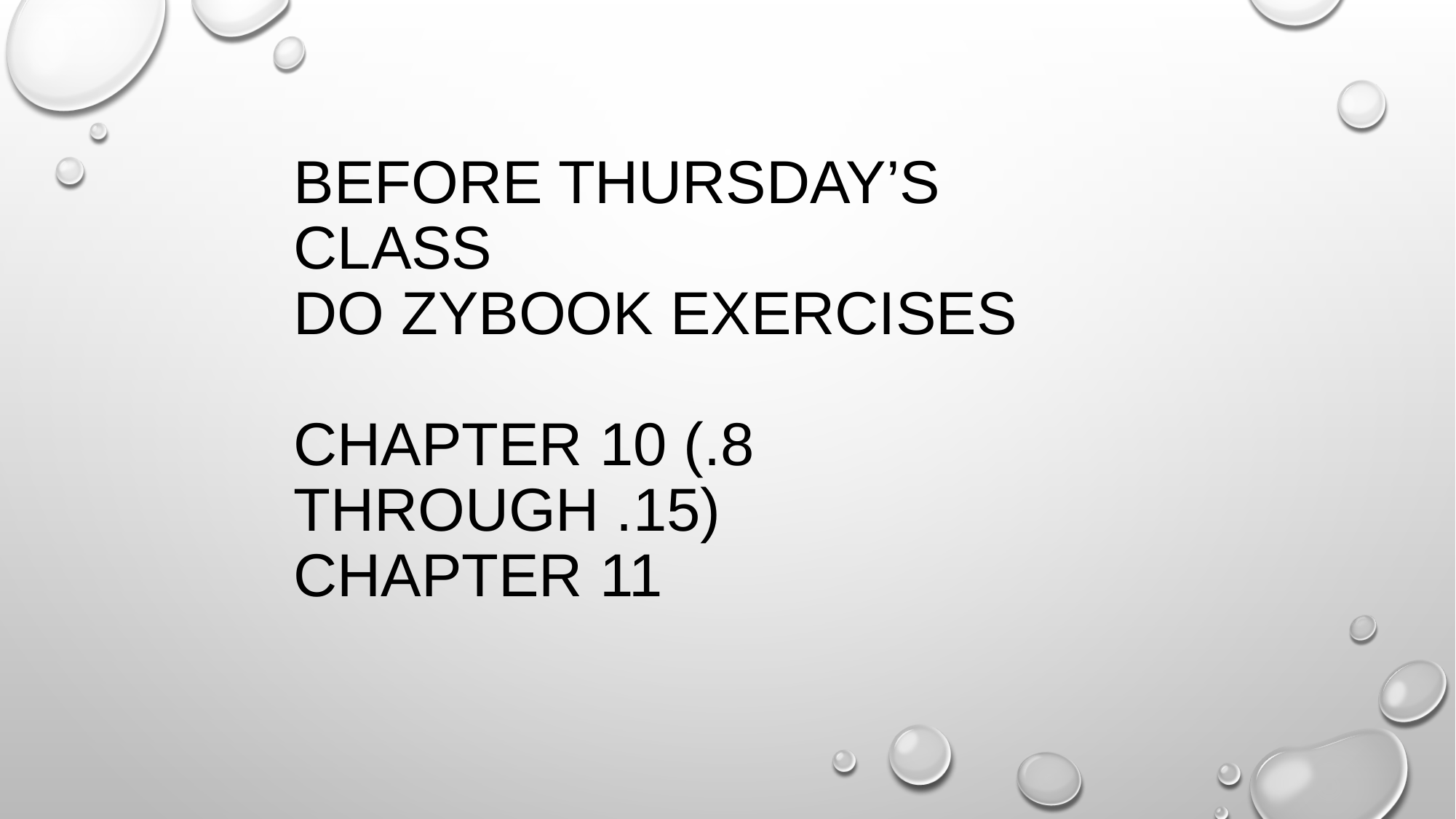

# Before Thursday’s class do zybook exercises chapter 10 (.8 through .15) Chapter 11